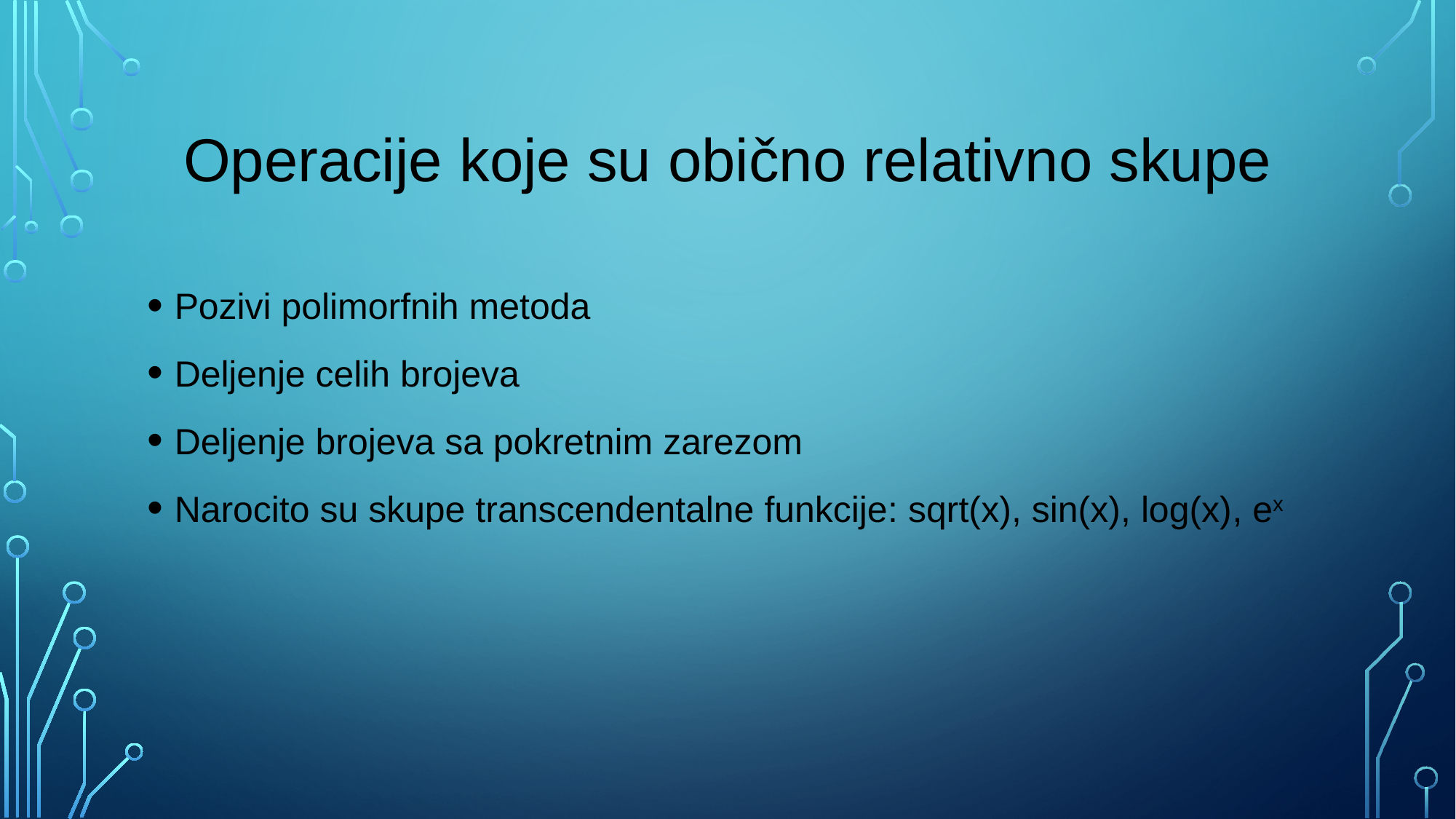

# Operacije koje su obično relativno skupe
Pozivi polimorfnih metoda
Deljenje celih brojeva
Deljenje brojeva sa pokretnim zarezom
Narocito su skupe transcendentalne funkcije: sqrt(x), sin(x), log(x), ex